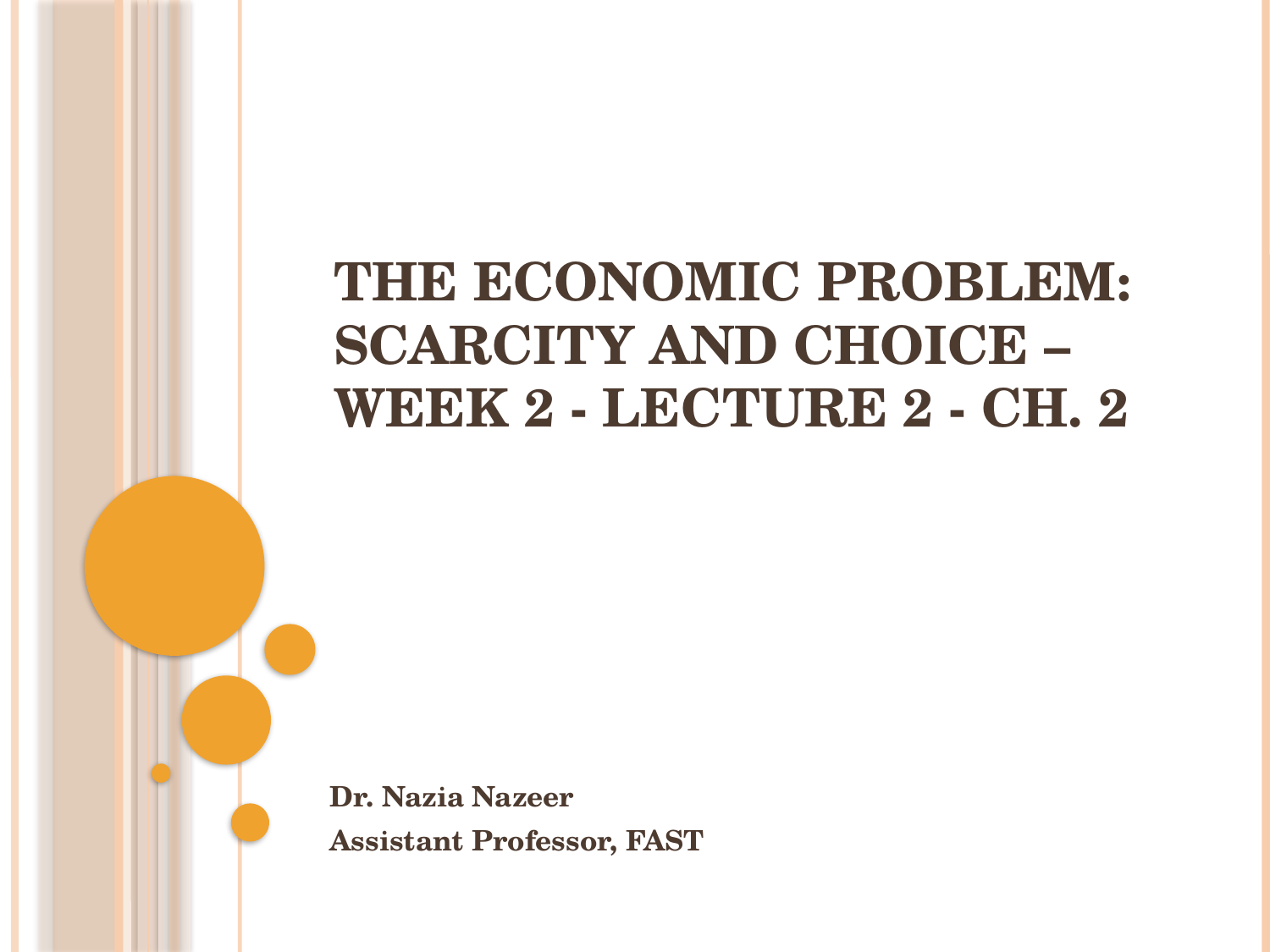

# The Economic Problem: Scarcity and Choice – Week 2 - Lecture 2 - Ch. 2
Dr. Nazia Nazeer
Assistant Professor, FAST